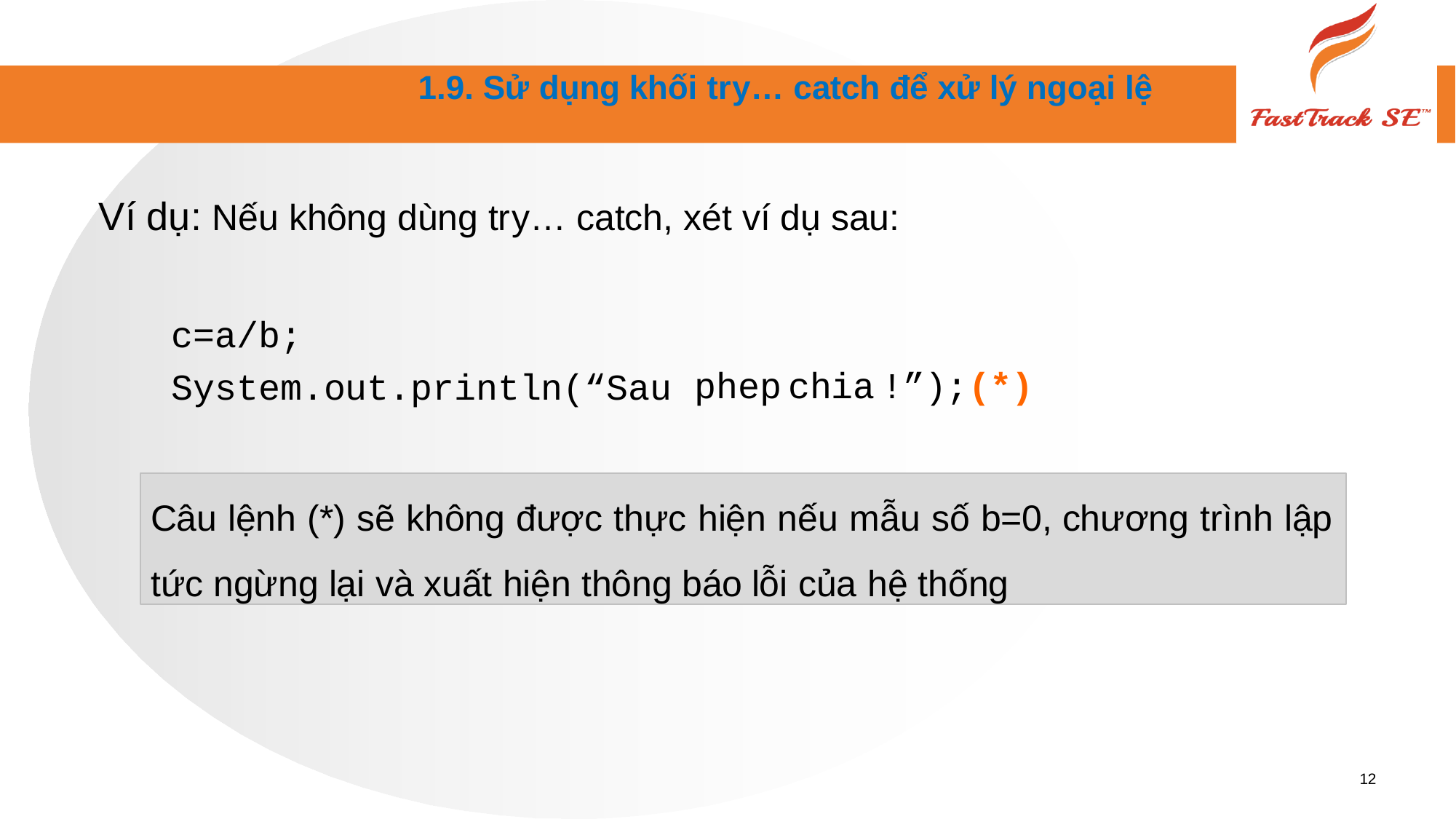

1.9. Sử dụng khối try… catch để xử lý ngoại lệ
Ví dụ: Nếu không dùng try… catch, xét ví dụ sau:
c=a/b;
System.out.println(“Sau
phep
chia
!”);(*)
Câu lệnh (*) sẽ không được thực hiện nếu mẫu số b=0, chương trình lập tức ngừng lại và xuất hiện thông báo lỗi của hệ thống
12